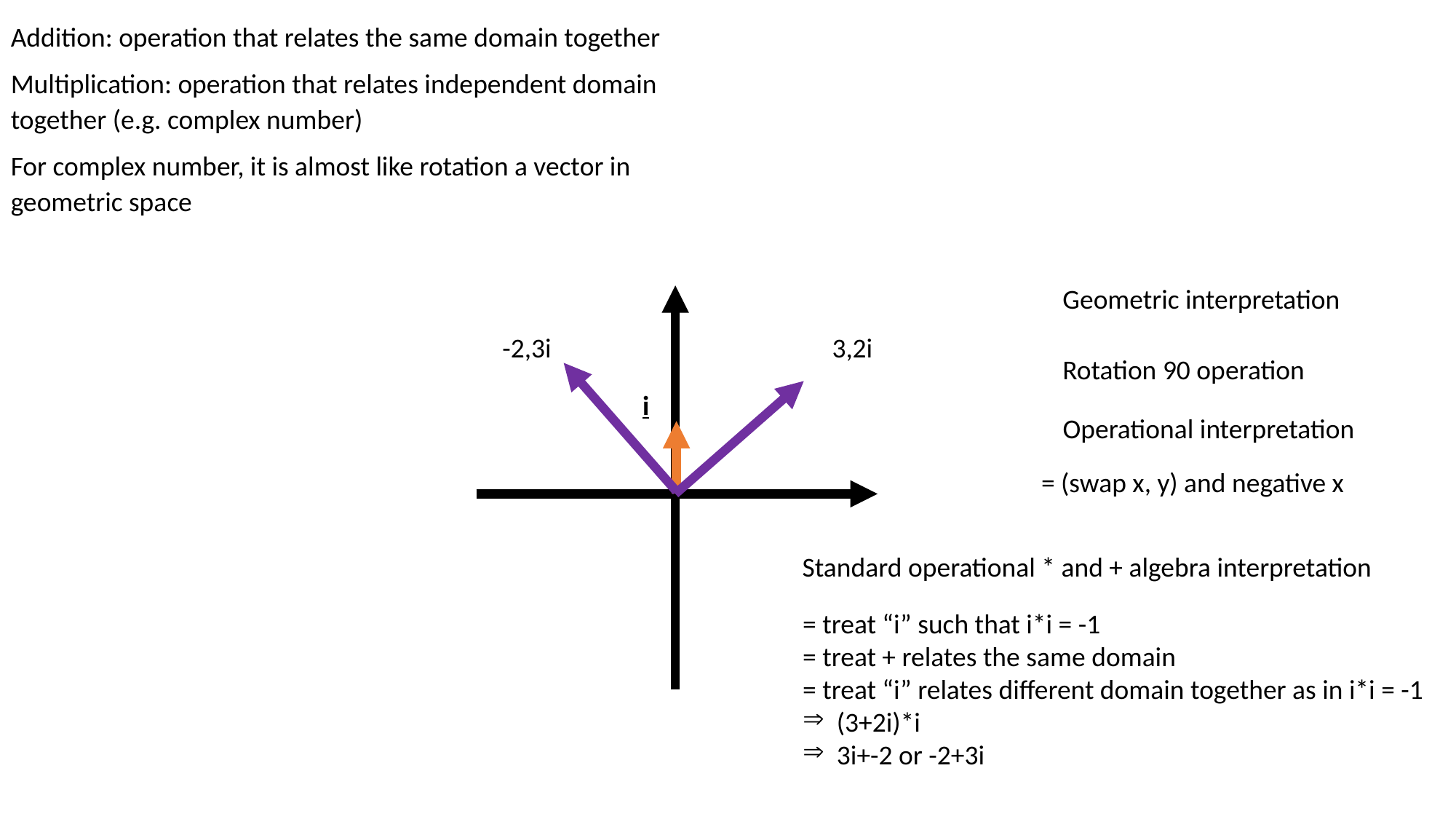

Addition: operation that relates the same domain together
Multiplication: operation that relates independent domain together (e.g. complex number)
For complex number, it is almost like rotation a vector in geometric space
Geometric interpretation
-2,3i
3,2i
Rotation 90 operation
i
Operational interpretation
 = (swap x, y) and negative x
Standard operational * and + algebra interpretation
= treat “i” such that i*i = -1
= treat + relates the same domain
= treat “i” relates different domain together as in i*i = -1
(3+2i)*i
3i+-2 or -2+3i